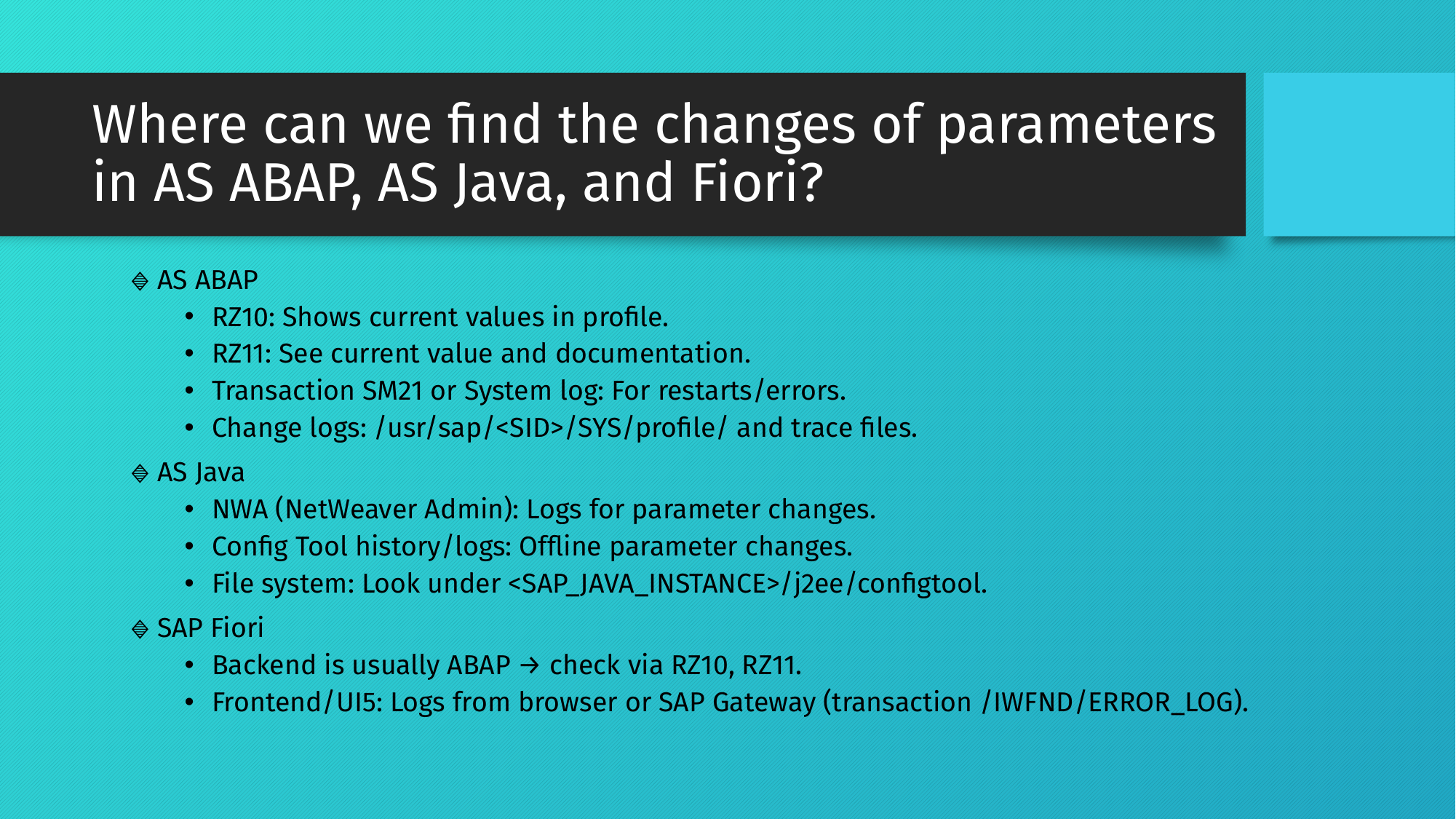

# Where can we find the changes of parameters in AS ABAP, AS Java, and Fiori?
🔹 AS ABAP
RZ10: Shows current values in profile.
RZ11: See current value and documentation.
Transaction SM21 or System log: For restarts/errors.
Change logs: /usr/sap/<SID>/SYS/profile/ and trace files.
🔹 AS Java
NWA (NetWeaver Admin): Logs for parameter changes.
Config Tool history/logs: Offline parameter changes.
File system: Look under <SAP_JAVA_INSTANCE>/j2ee/configtool.
🔹 SAP Fiori
Backend is usually ABAP → check via RZ10, RZ11.
Frontend/UI5: Logs from browser or SAP Gateway (transaction /IWFND/ERROR_LOG).